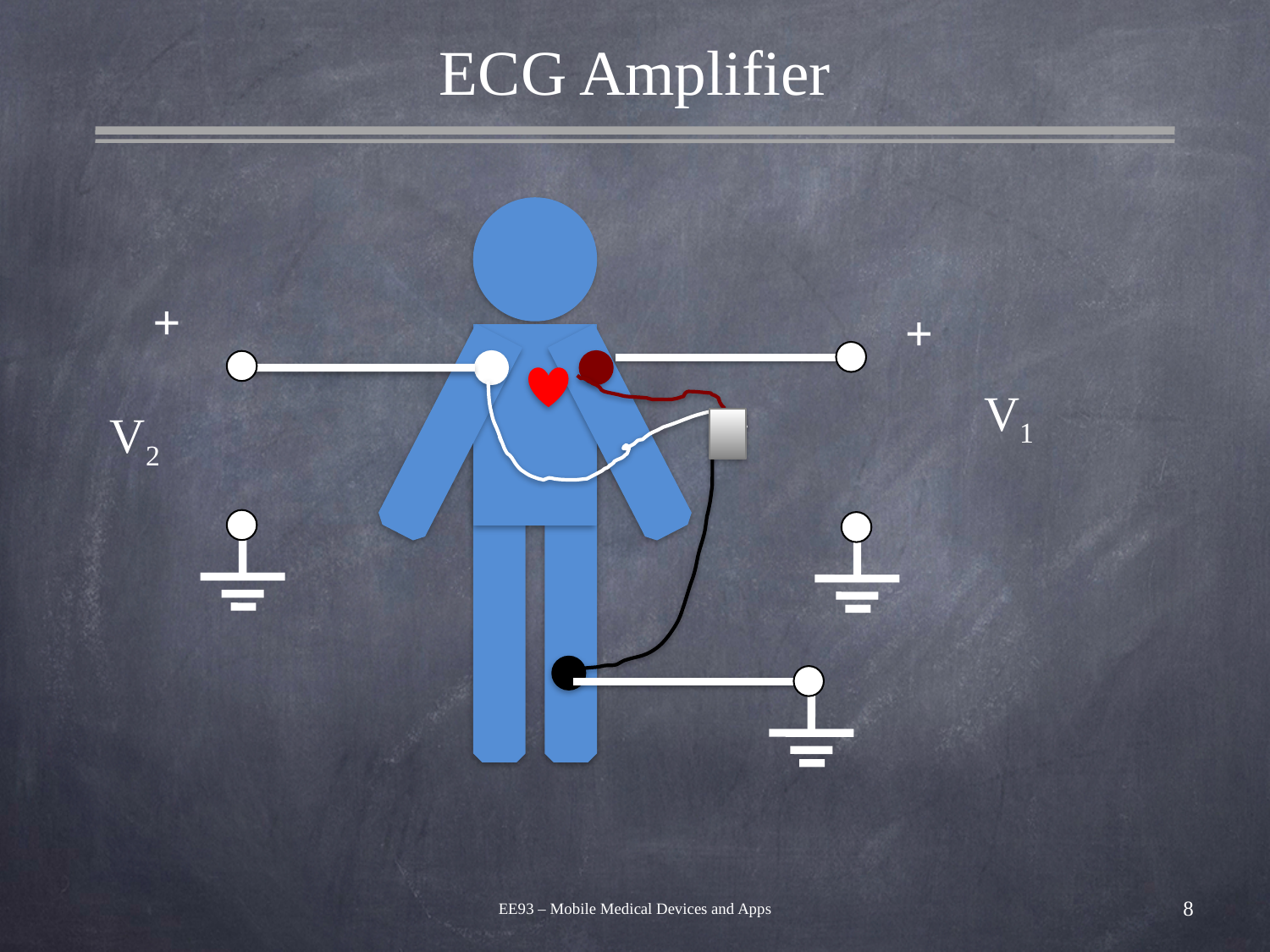

# ECG Amplifier

+
+

V1
V2

EE93 – Mobile Medical Devices and Apps
8